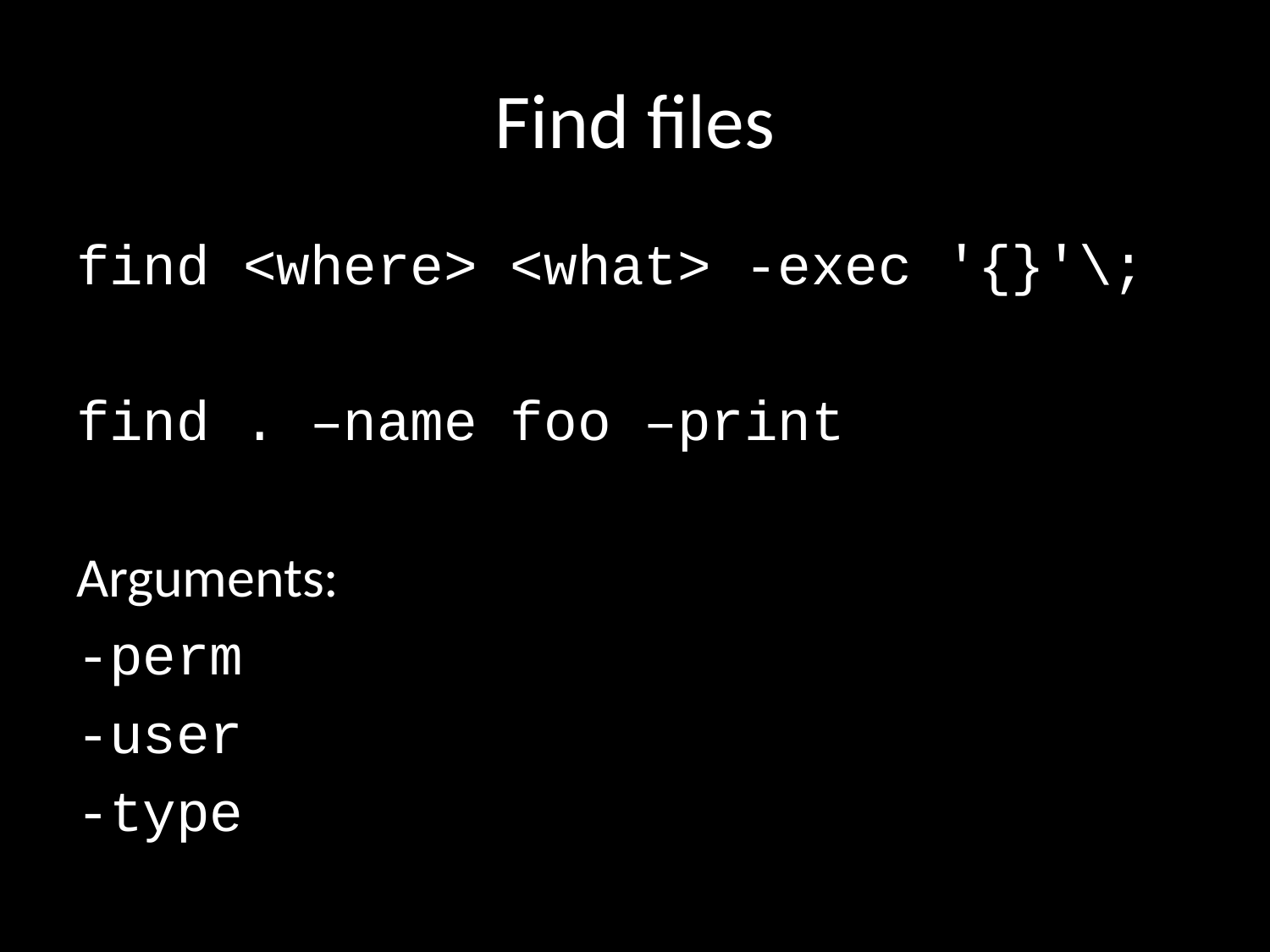

# Find files
find <where> <what> -exec '{}'\;

find . –name foo –print

Arguments:
-perm
-user
-type